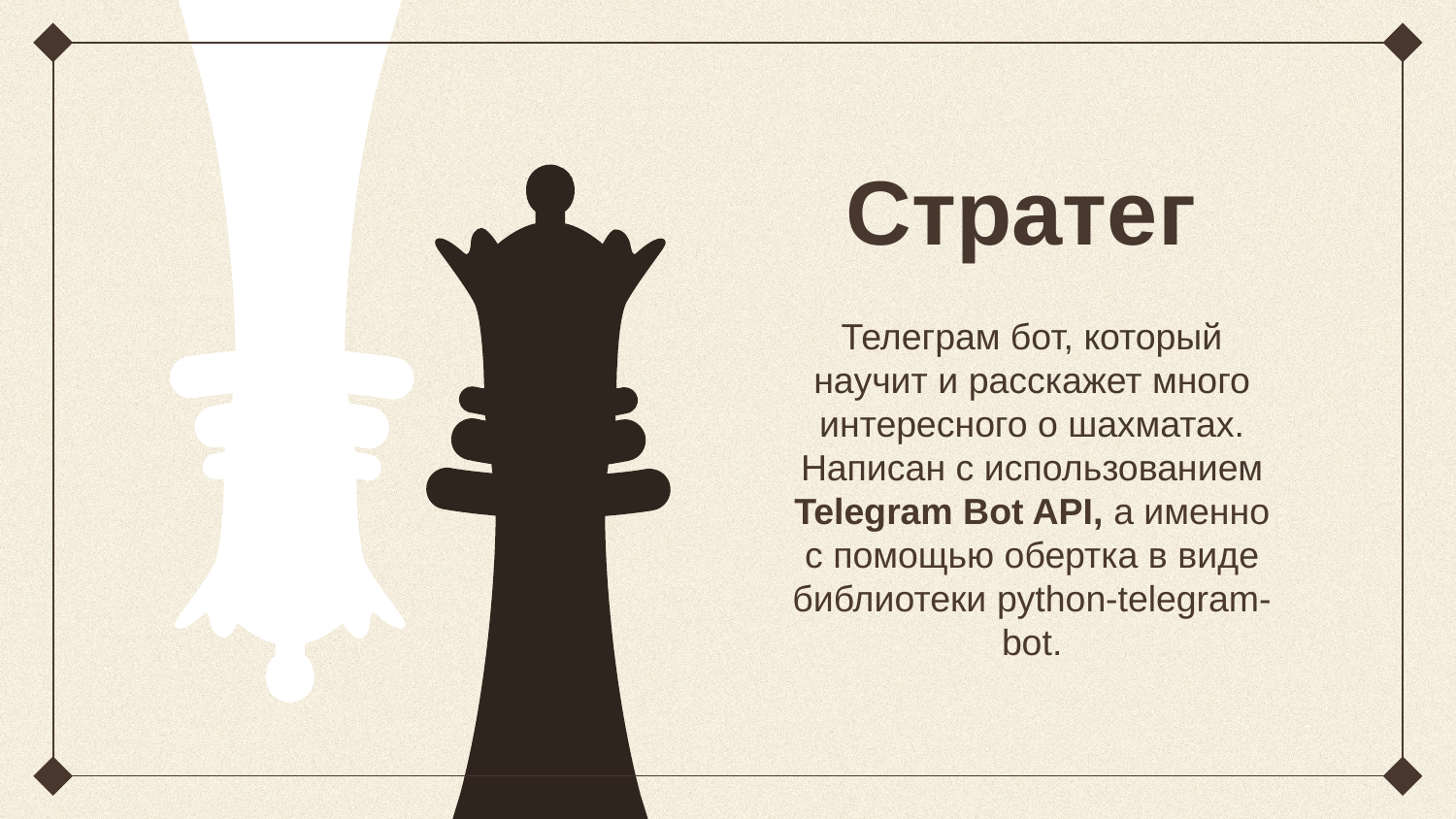

# Стратег
Телеграм бот, который научит и расскажет много интересного о шахматах. Написан с использованием Telegram Bot API, а именно с помощью обертка в виде библиотеки python-telegram-bot.